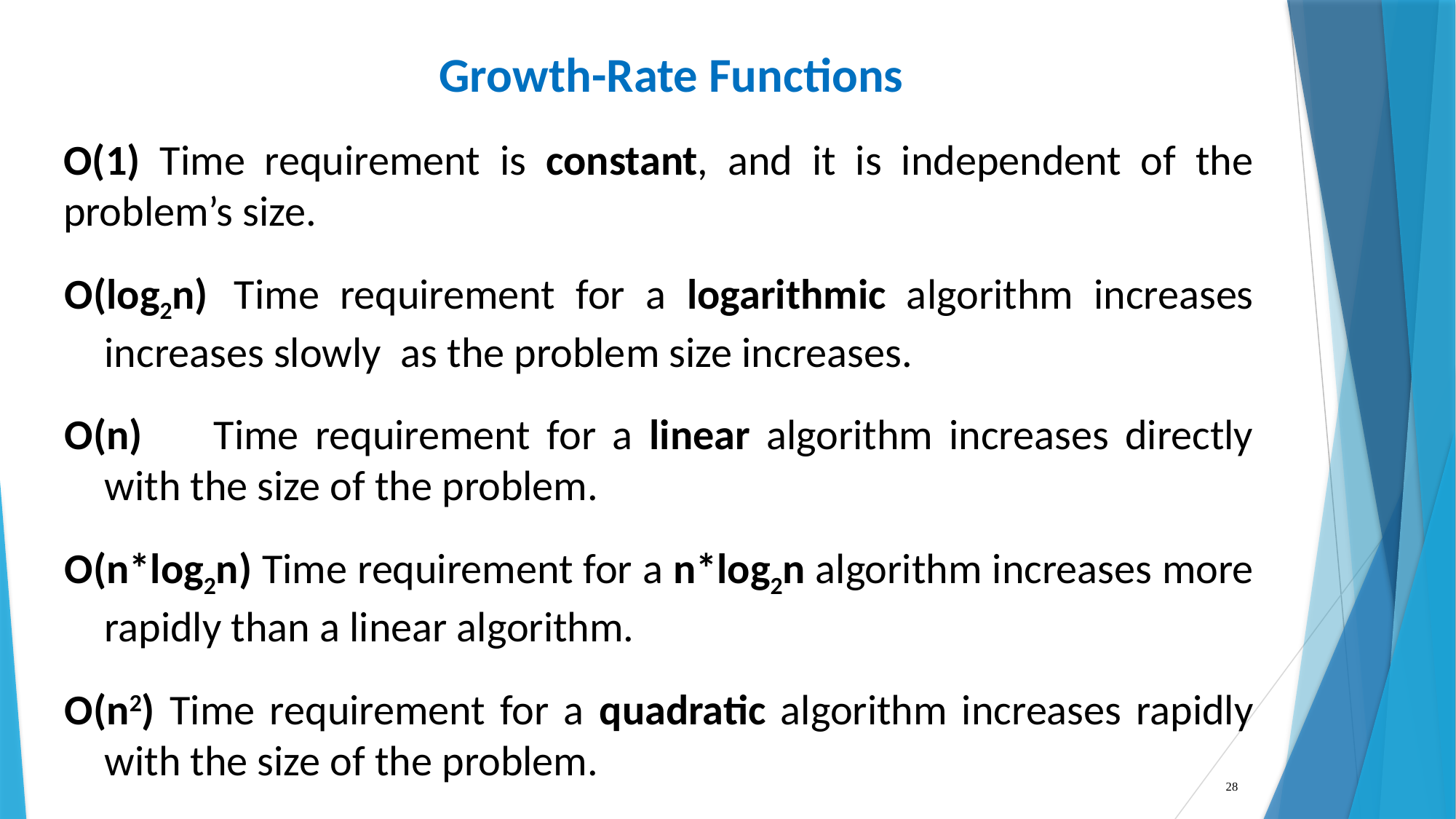

Growth-Rate Functions
O(1) Time requirement is constant, and it is independent of the problem’s size.

O(log2n)	 Time requirement for a logarithmic algorithm increases increases slowly  as the problem size increases.

O(n)	Time requirement for a linear algorithm increases directly with the size of the problem.

O(n*log2n) Time requirement for a n*log2n algorithm increases more rapidly than a linear algorithm.

O(n2) Time requirement for a quadratic algorithm increases rapidly with the size of the problem.

28